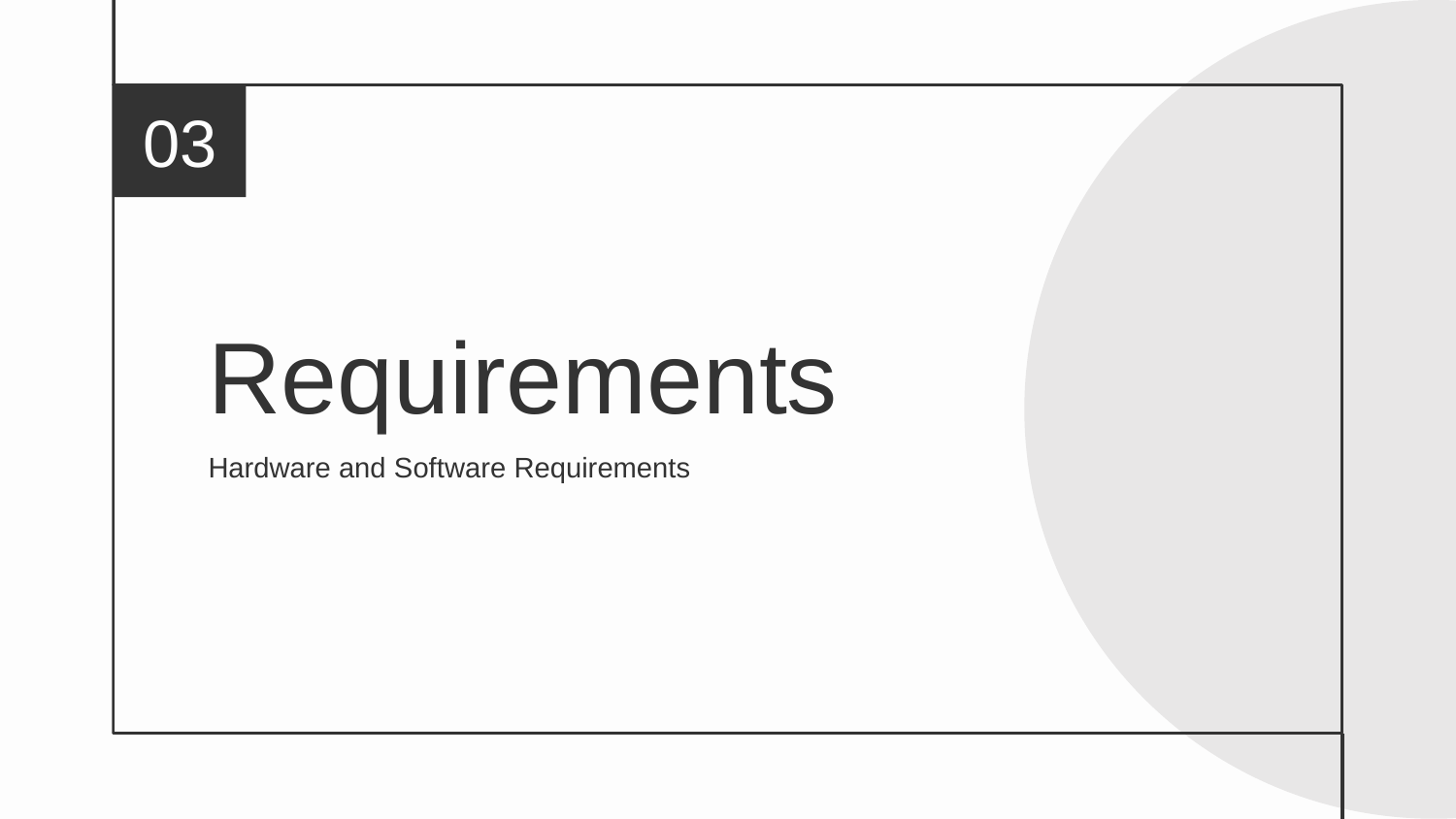

03
# Requirements
Hardware and Software Requirements